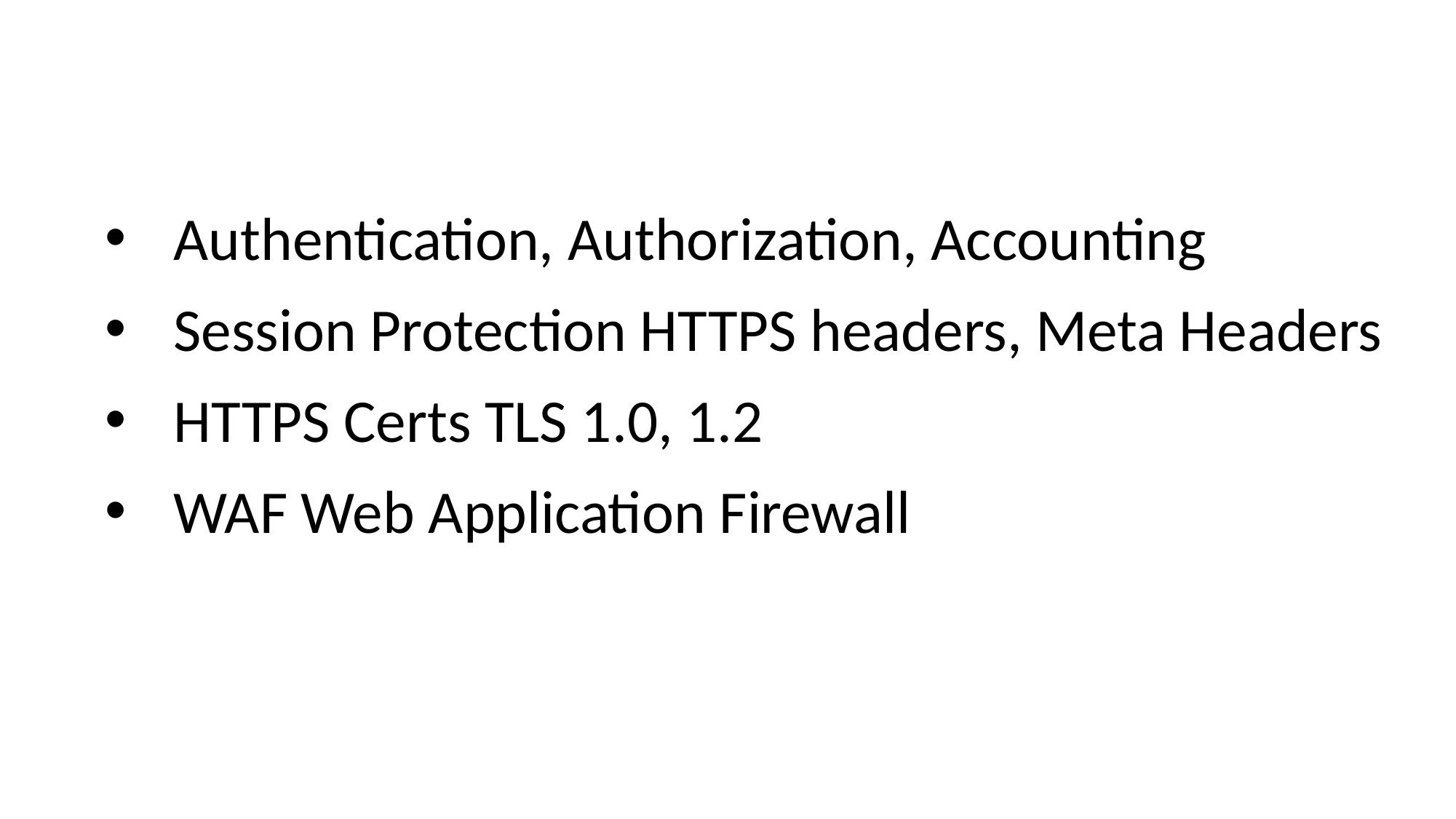

Authentication, Authorization, Accounting

Session Protection HTTPS headers, Meta Headers

HTTPS Certs TLS 1.0, 1.2

WAF Web Application Firewall